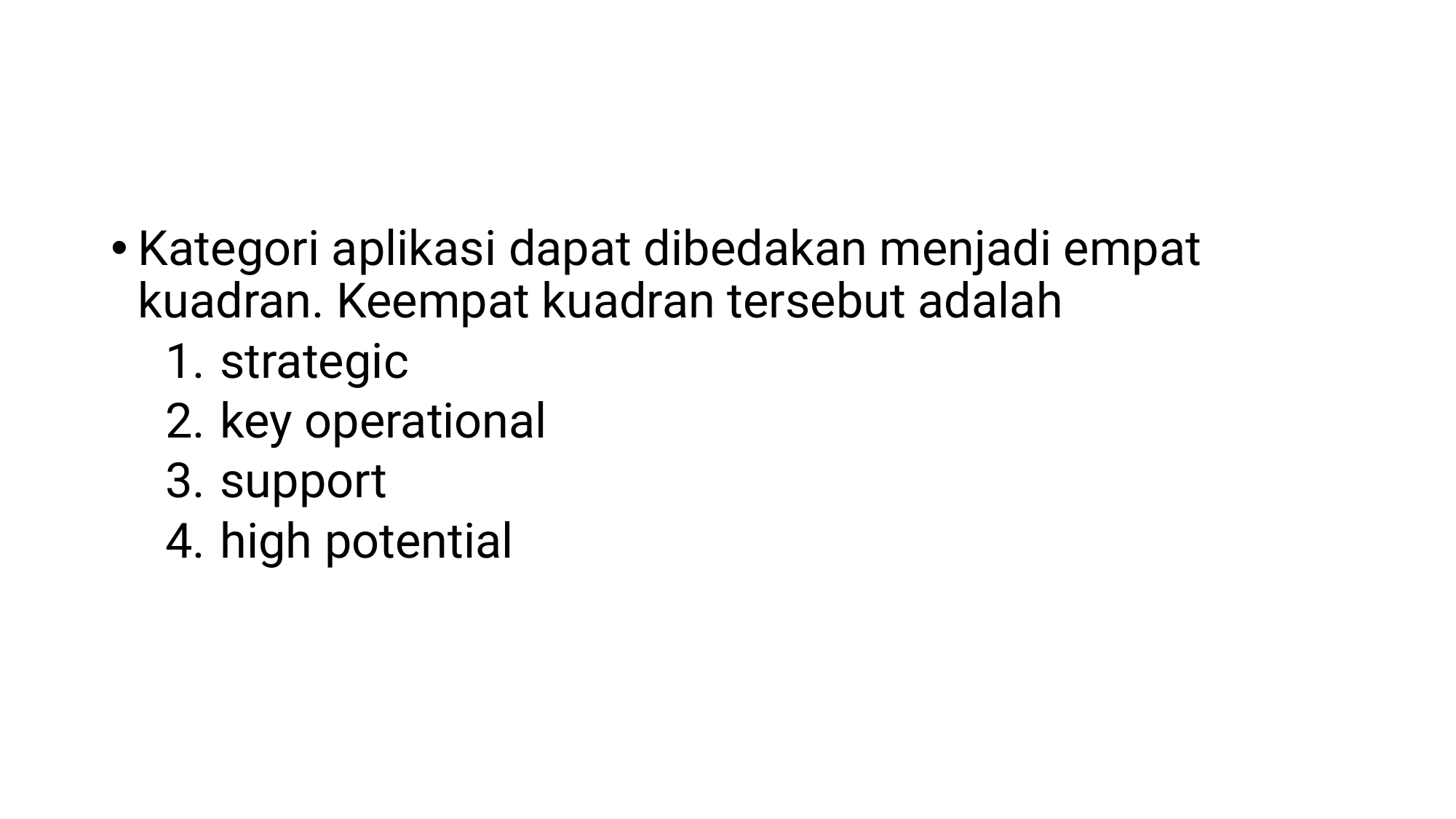

#
Kategori aplikasi dapat dibedakan menjadi empat kuadran. Keempat kuadran tersebut adalah
strategic
key operational
support
high potential